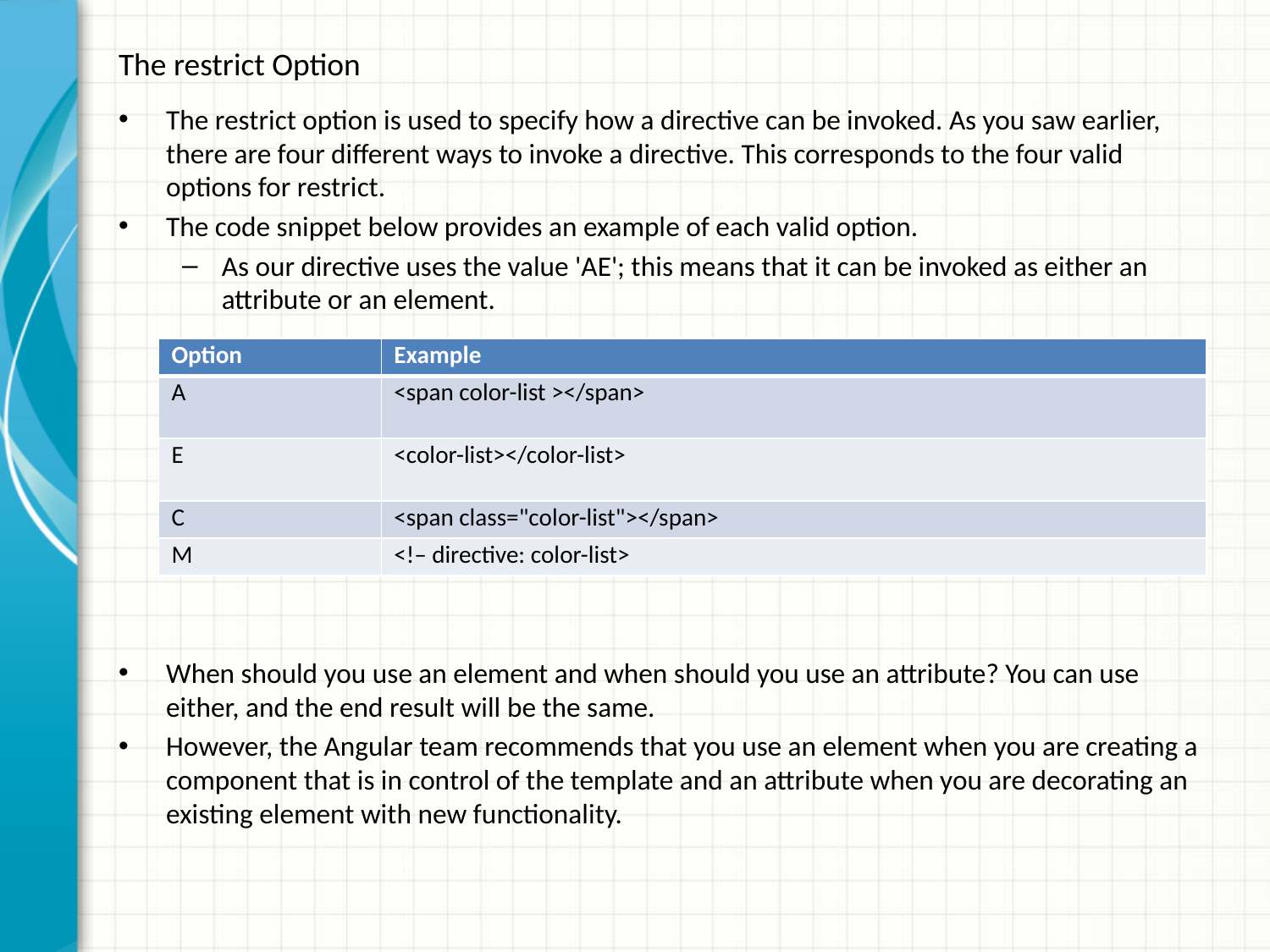

# The restrict Option
The restrict option is used to specify how a directive can be invoked. As you saw earlier, there are four different ways to invoke a directive. This corresponds to the four valid options for restrict.
The code snippet below provides an example of each valid option.
As our directive uses the value 'AE'; this means that it can be invoked as either an attribute or an element.

When should you use an element and when should you use an attribute? You can use either, and the end result will be the same.
However, the Angular team recommends that you use an element when you are creating a component that is in control of the template and an attribute when you are decorating an existing element with new functionality.

| Option | Example |
| --- | --- |
| A | <span color-list ></span> |
| E | <color-list></color-list> |
| C | <span class="color-list"></span> |
| M | <!– directive: color-list> |